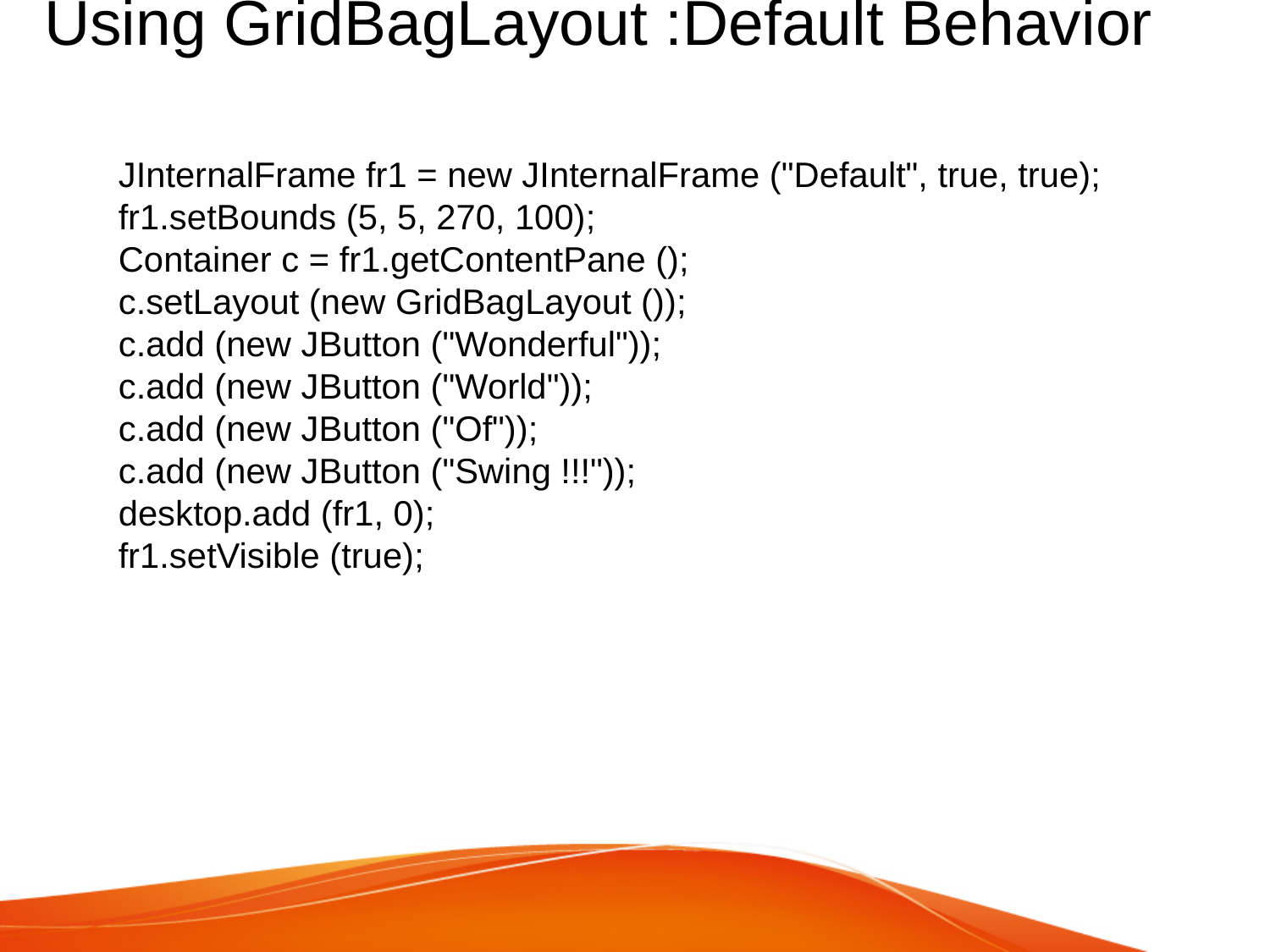

# Using GridBagLayout :Default Behavior
JInternalFrame fr1 = new JInternalFrame ("Default", true, true);
fr1.setBounds (5, 5, 270, 100);
Container c = fr1.getContentPane ();
c.setLayout (new GridBagLayout ());
c.add (new JButton ("Wonderful"));
c.add (new JButton ("World"));
c.add (new JButton ("Of"));
c.add (new JButton ("Swing !!!"));
desktop.add (fr1, 0);
fr1.setVisible (true);